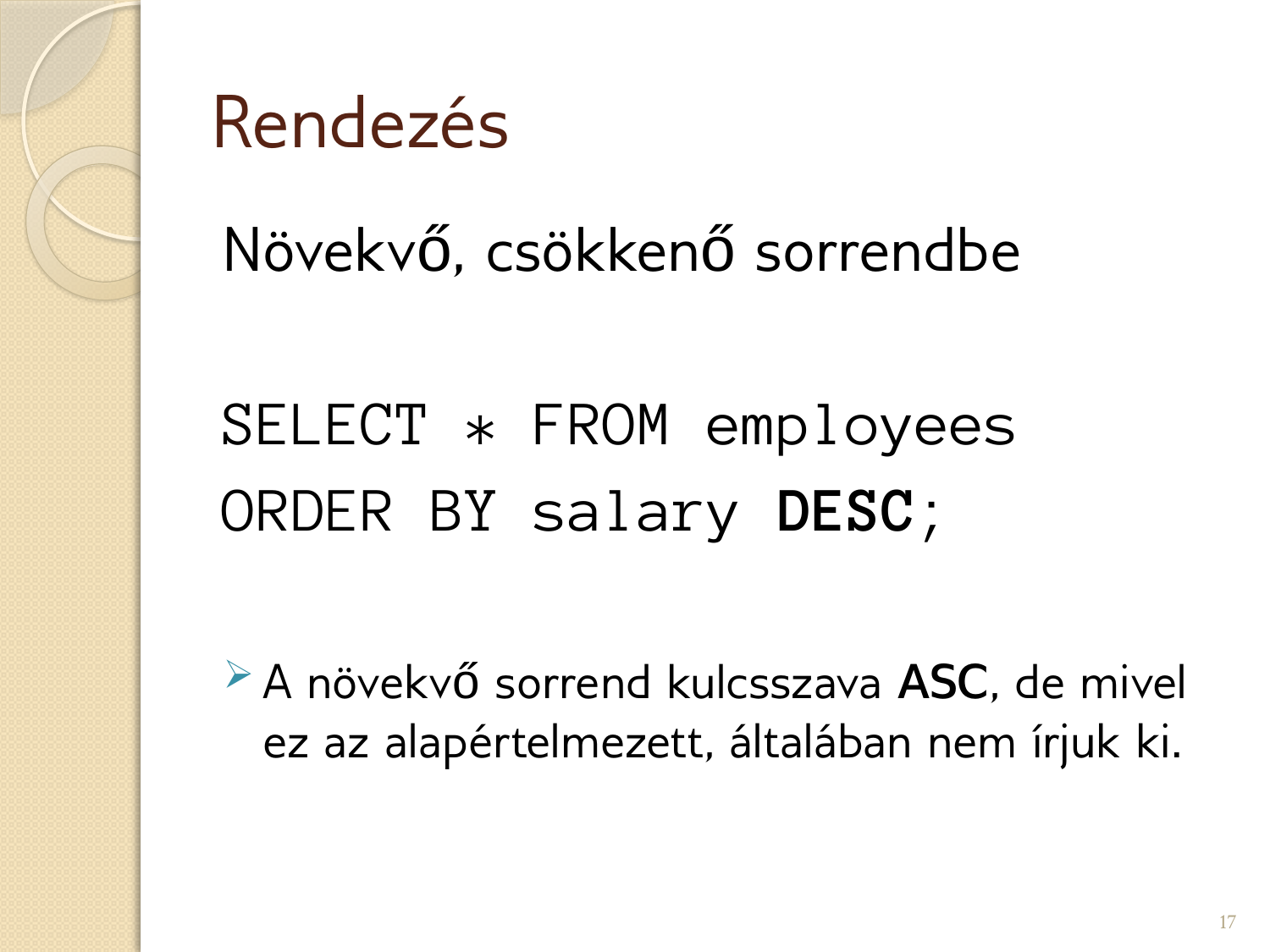

# Rendezés
Növekvő, csökkenő sorrendbe

SELECT * FROM employees
ORDER BY salary DESC;

A növekvő sorrend kulcsszava ASC, de mivel ez az alapértelmezett, általában nem írjuk ki.
17